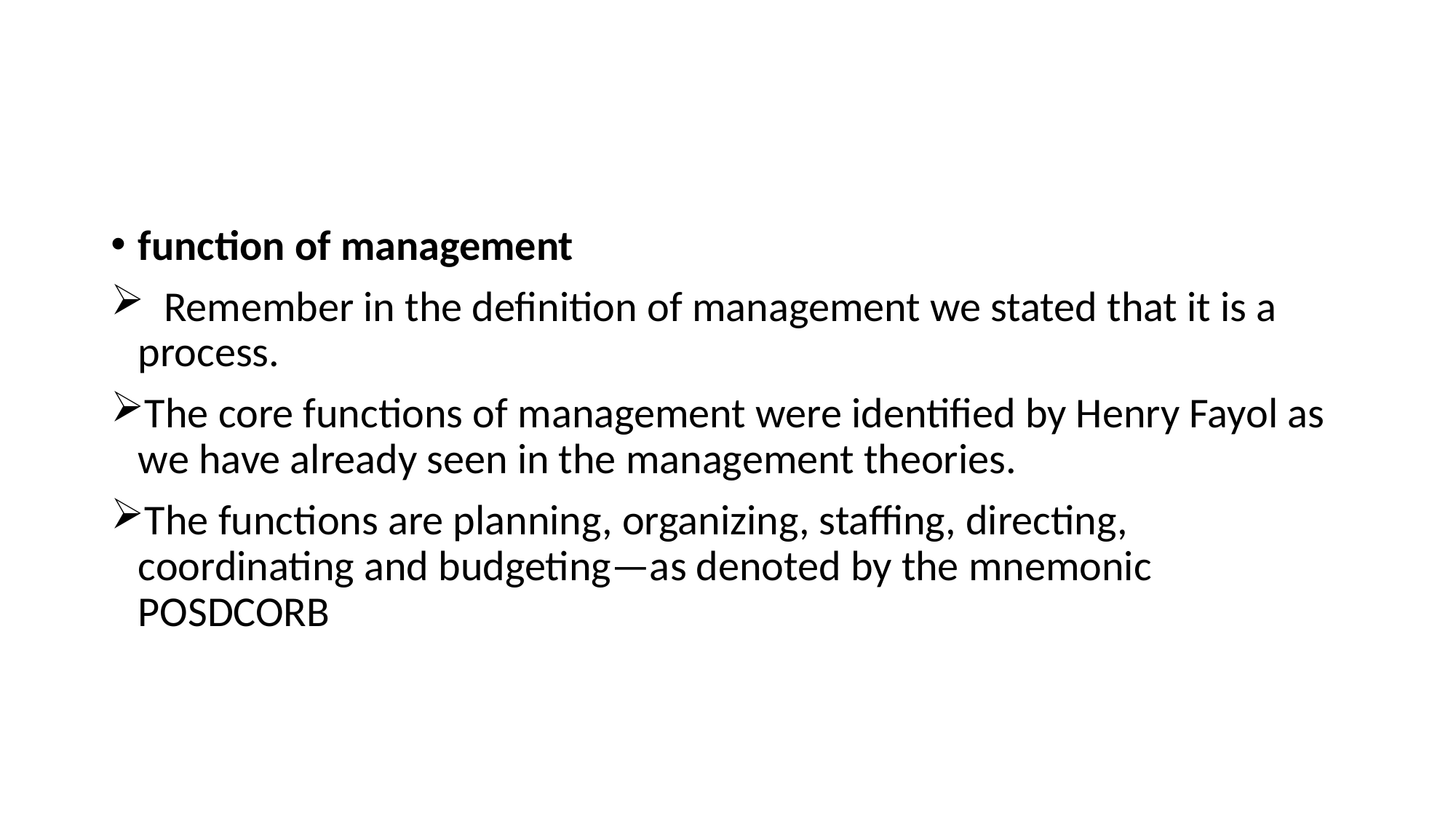

#
function of management
  Remember in the definition of management we stated that it is a process.
The core functions of management were identified by Henry Fayol as we have already seen in the management theories.
The functions are planning, organizing, staffing, directing, coordinating and budgeting—as denoted by the mnemonic POSDCORB